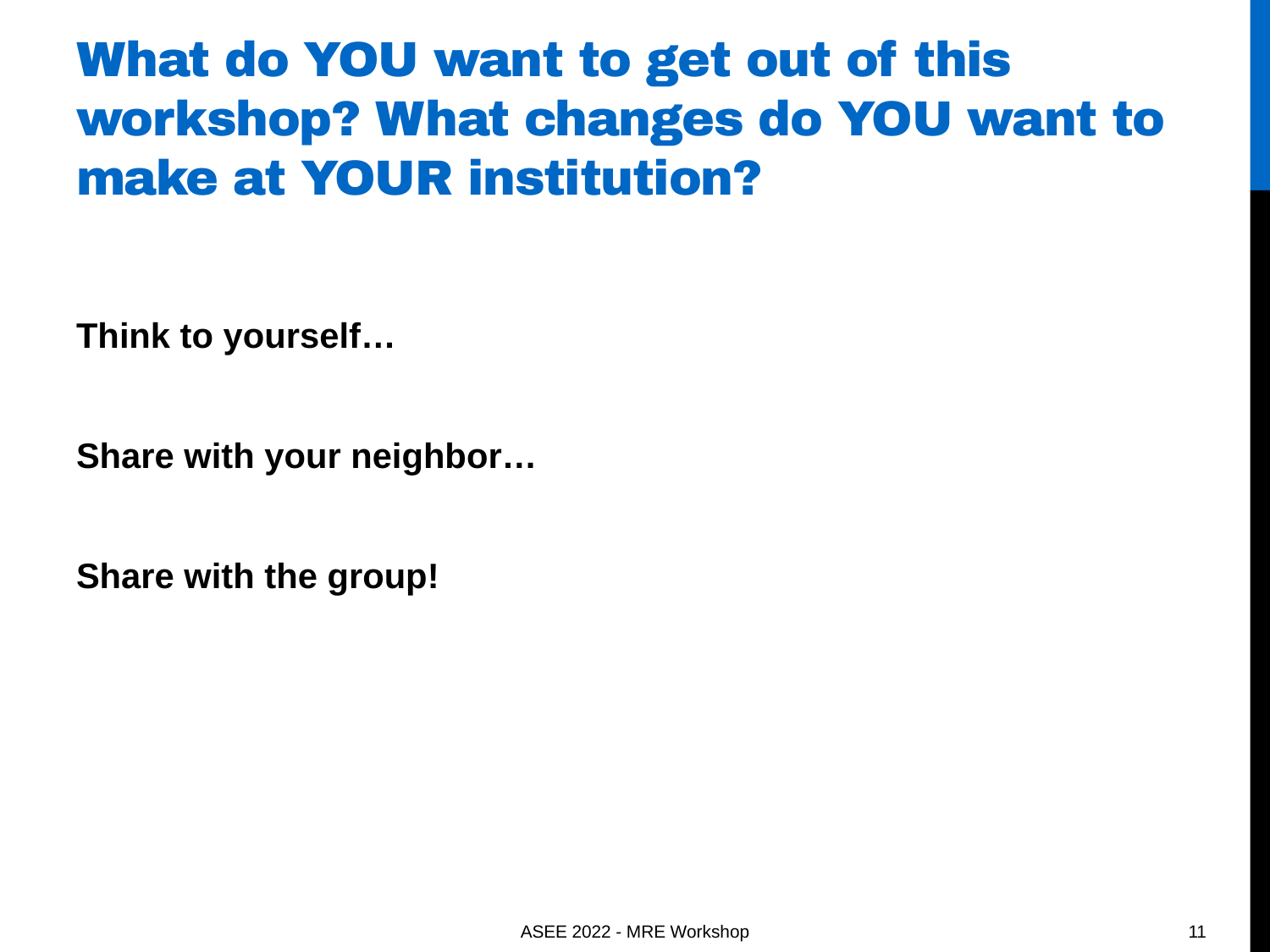

# What do YOU want to get out of this workshop? What changes do YOU want to make at YOUR institution?

Think to yourself…

Share with your neighbor…

Share with the group!